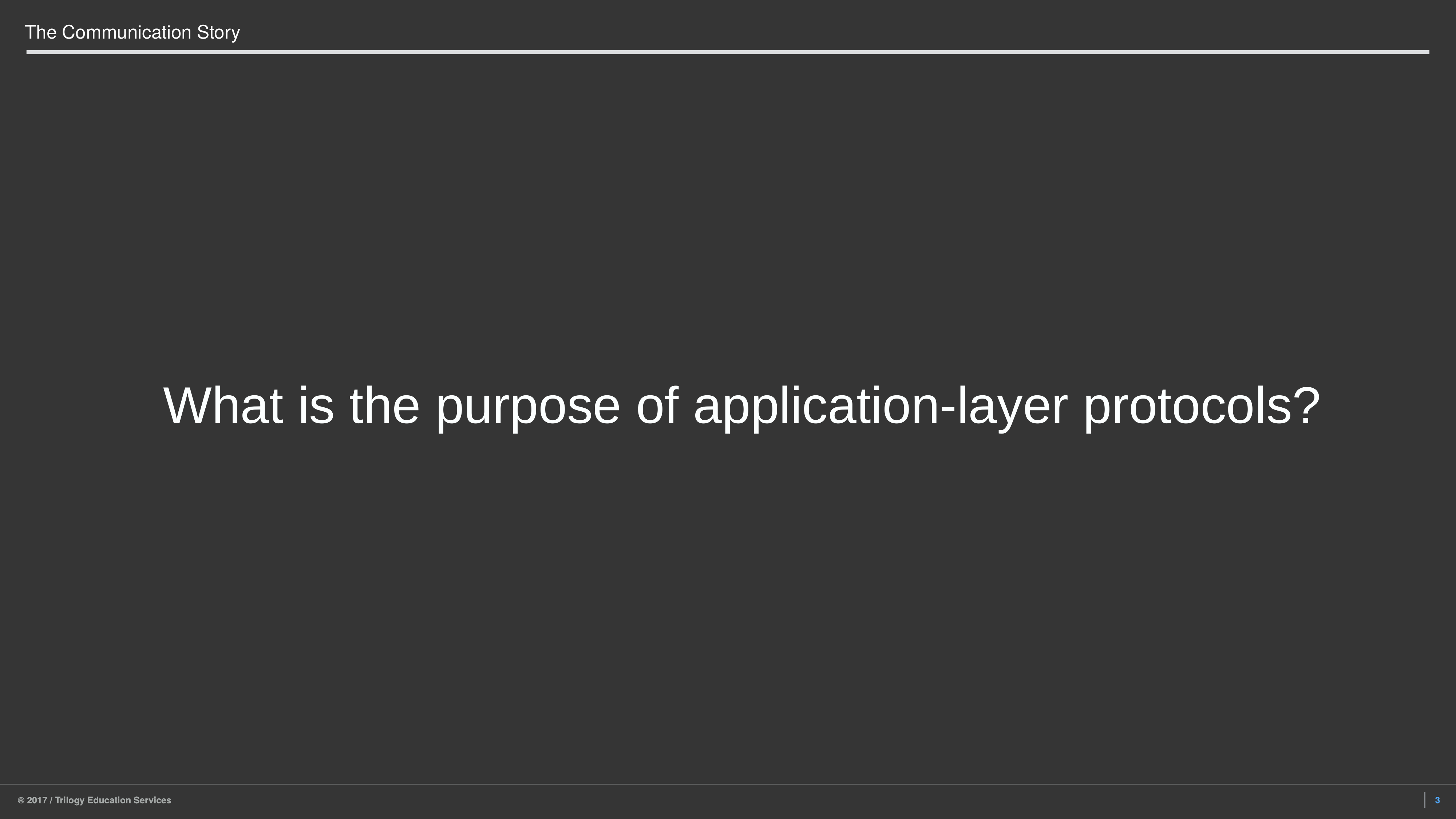

The Communication Story

What is the purpose of application-layer protocols?

® 2017 / Trilogy Education Services
3